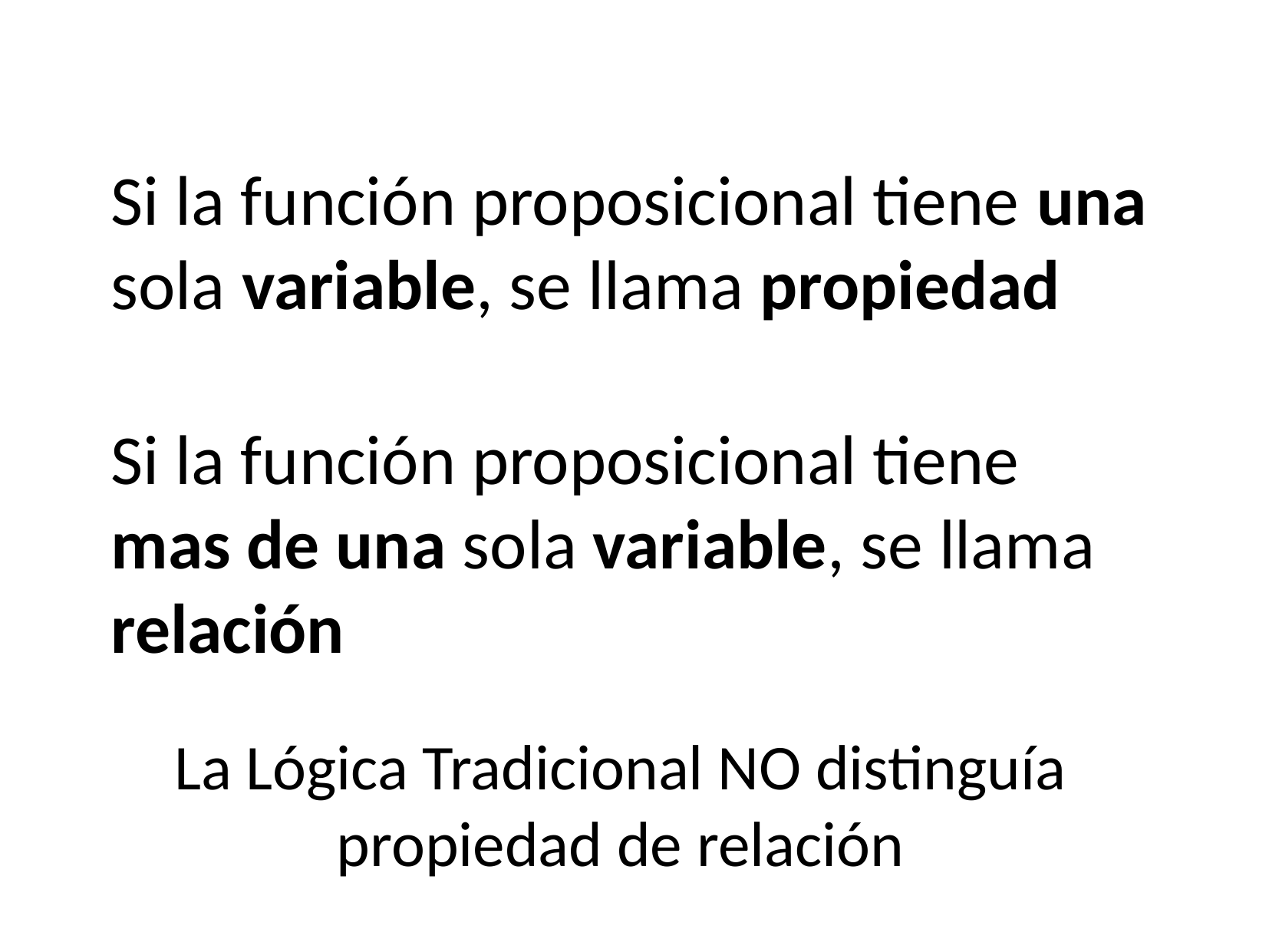

Si la función proposicional tiene una sola variable, se llama propiedad
Si la función proposicional tiene mas de una sola variable, se llama relación
La Lógica Tradicional NO distinguía propiedad de relación